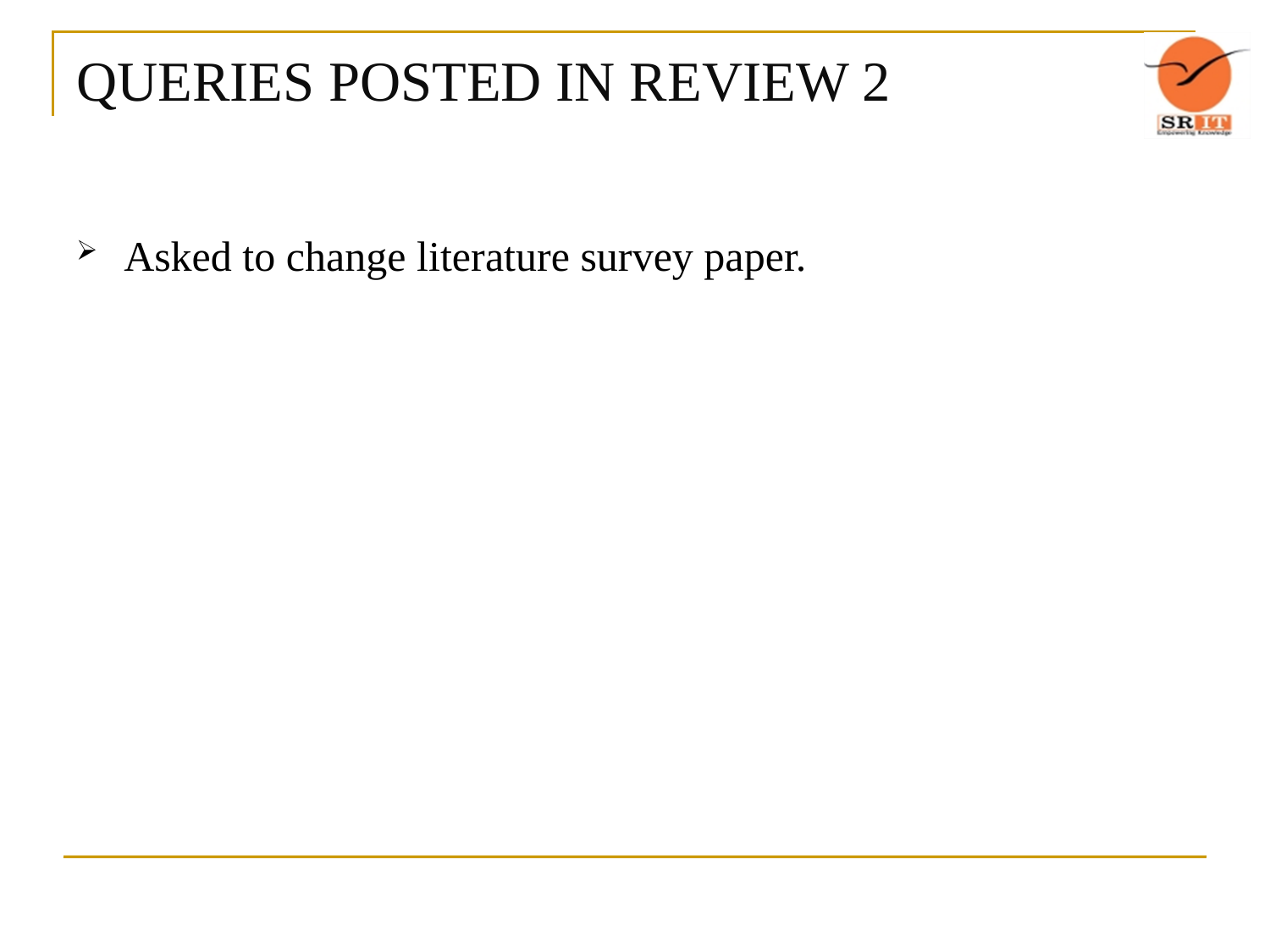

# QUERIES POSTED IN REVIEW 2
Asked to change literature survey paper.